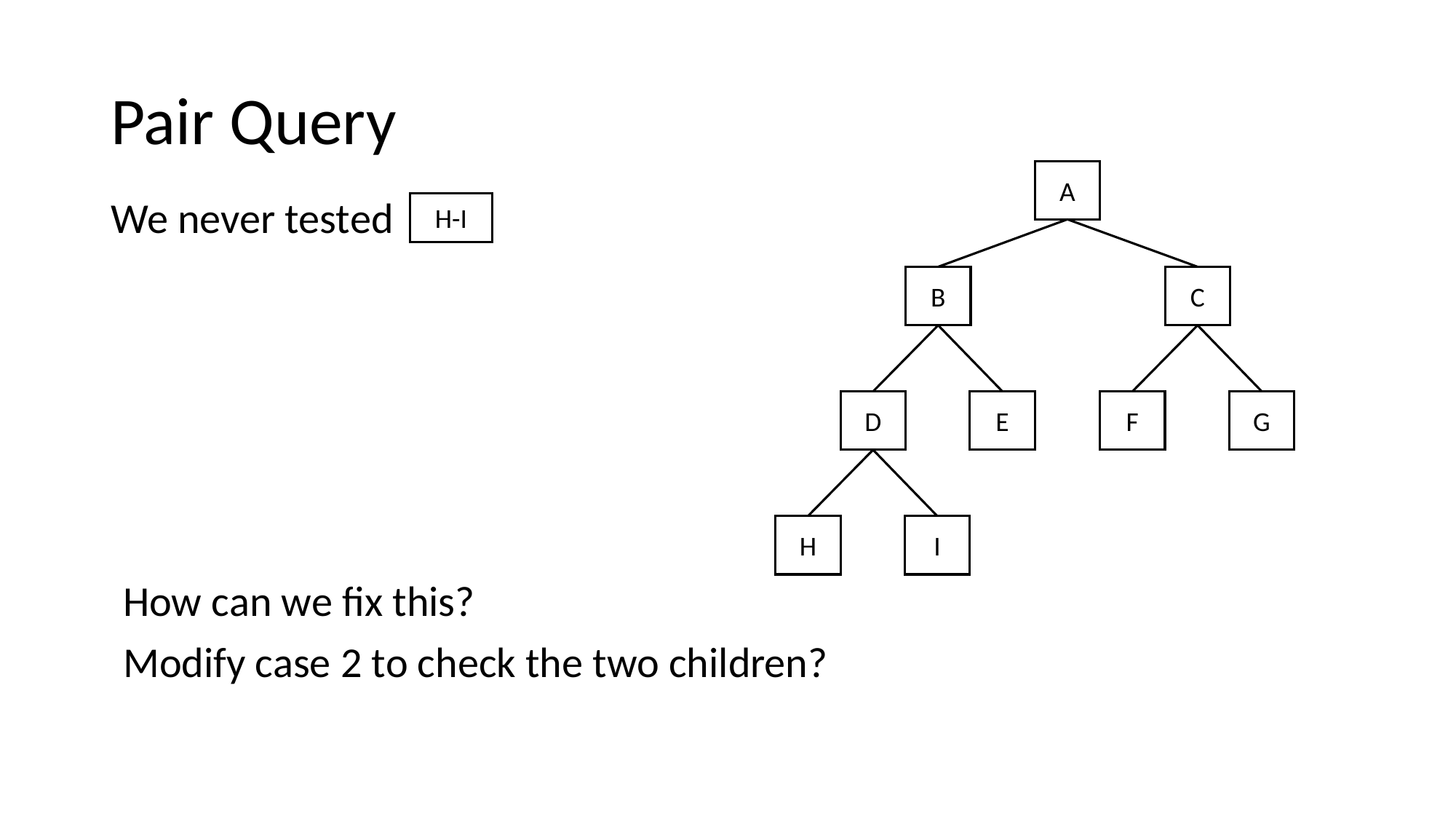

# Pair Query
A
B
C
D
E
G
F
H
I
We never tested
H-I
How can we fix this?
Modify case 2 to check the two children?